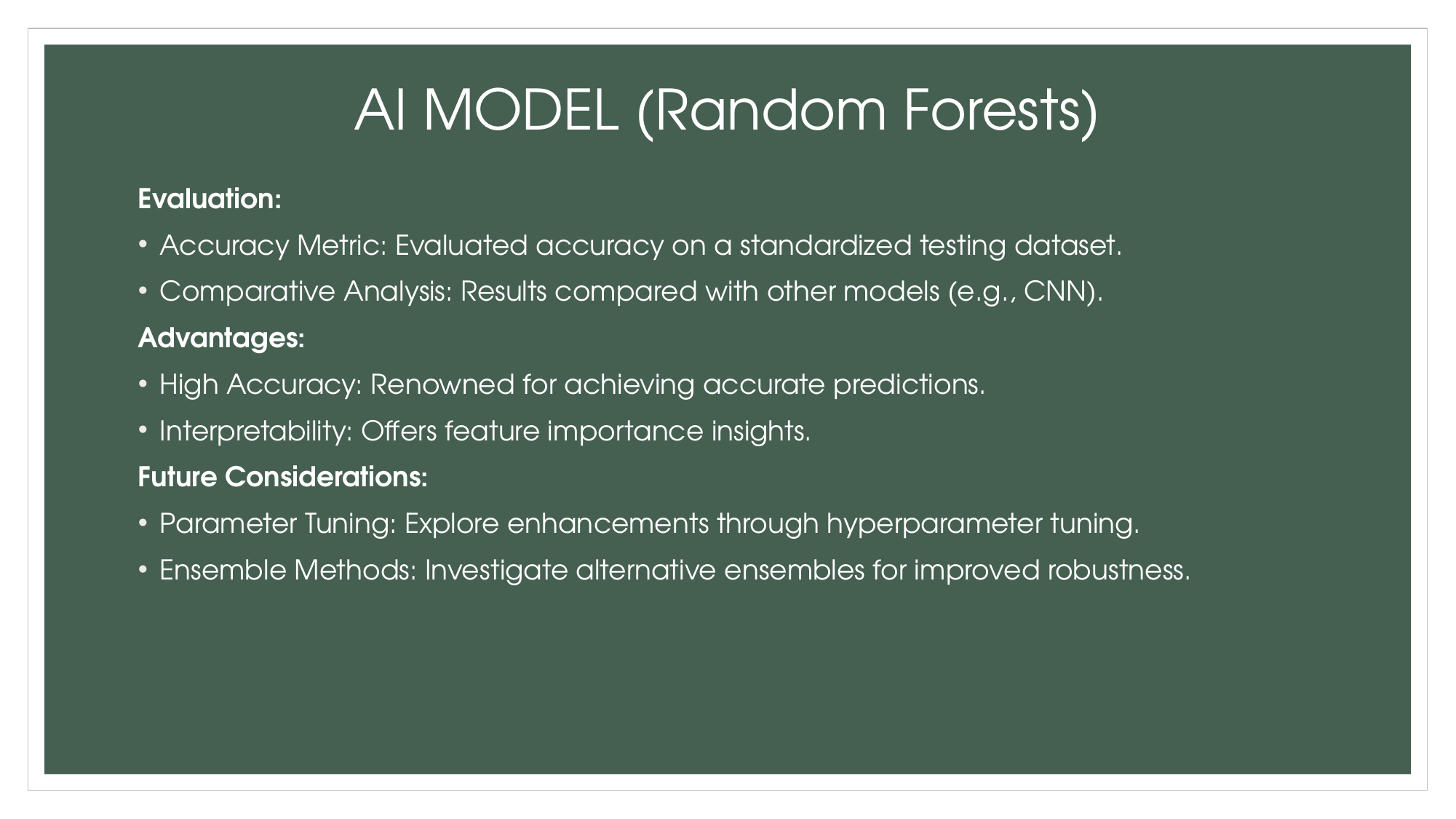

# AI MODEL (Random Forests)
Evaluation:
Accuracy Metric: Evaluated accuracy on a standardized testing dataset.
Comparative Analysis: Results compared with other models (e.g., CNN).
Advantages:
High Accuracy: Renowned for achieving accurate predictions.
Interpretability: Offers feature importance insights.
Future Considerations:
Parameter Tuning: Explore enhancements through hyperparameter tuning.
Ensemble Methods: Investigate alternative ensembles for improved robustness.